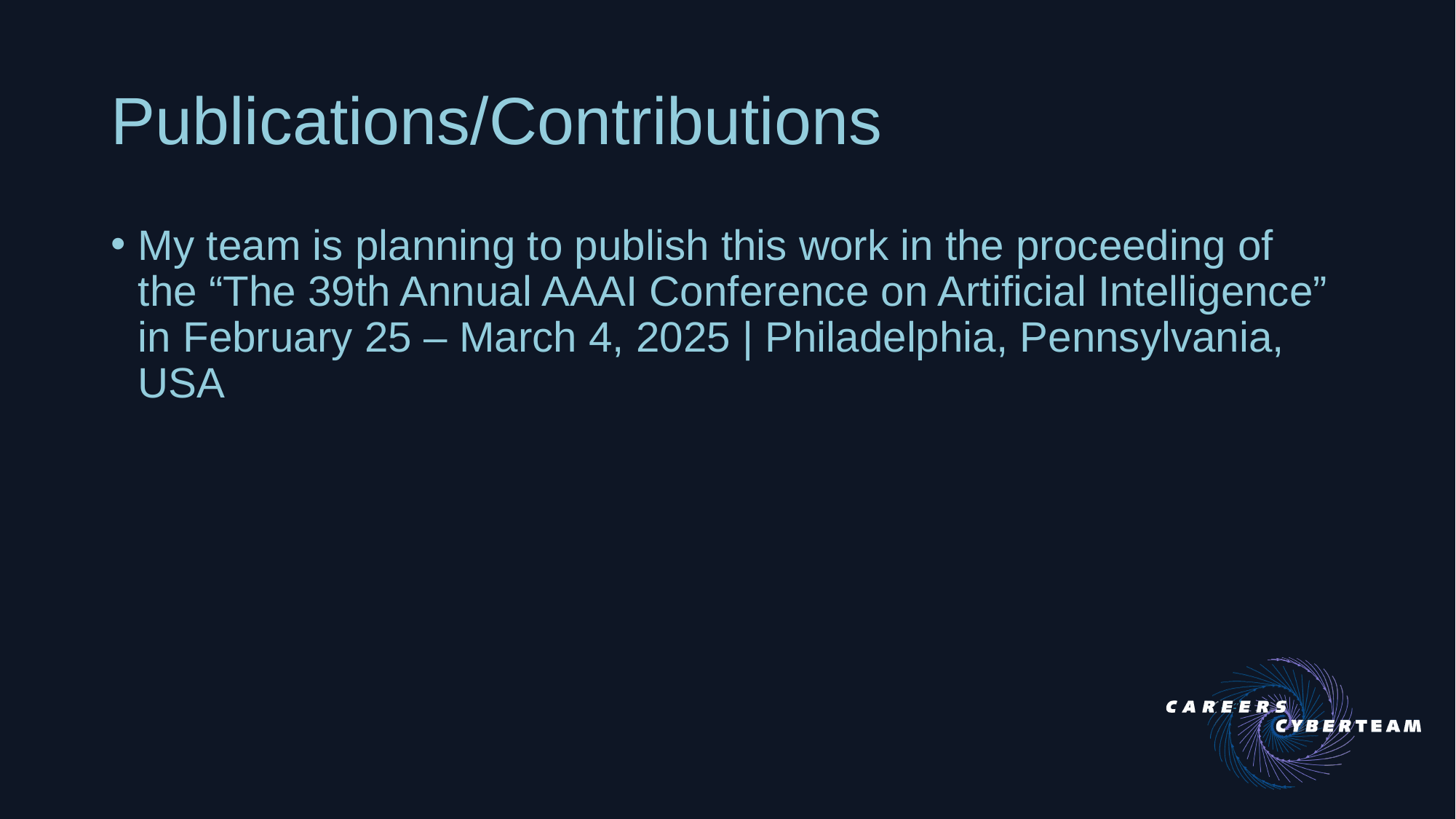

# Publications/Contributions
My team is planning to publish this work in the proceeding of the “The 39th Annual AAAI Conference on Artificial Intelligence” in February 25 – March 4, 2025 | Philadelphia, Pennsylvania, USA